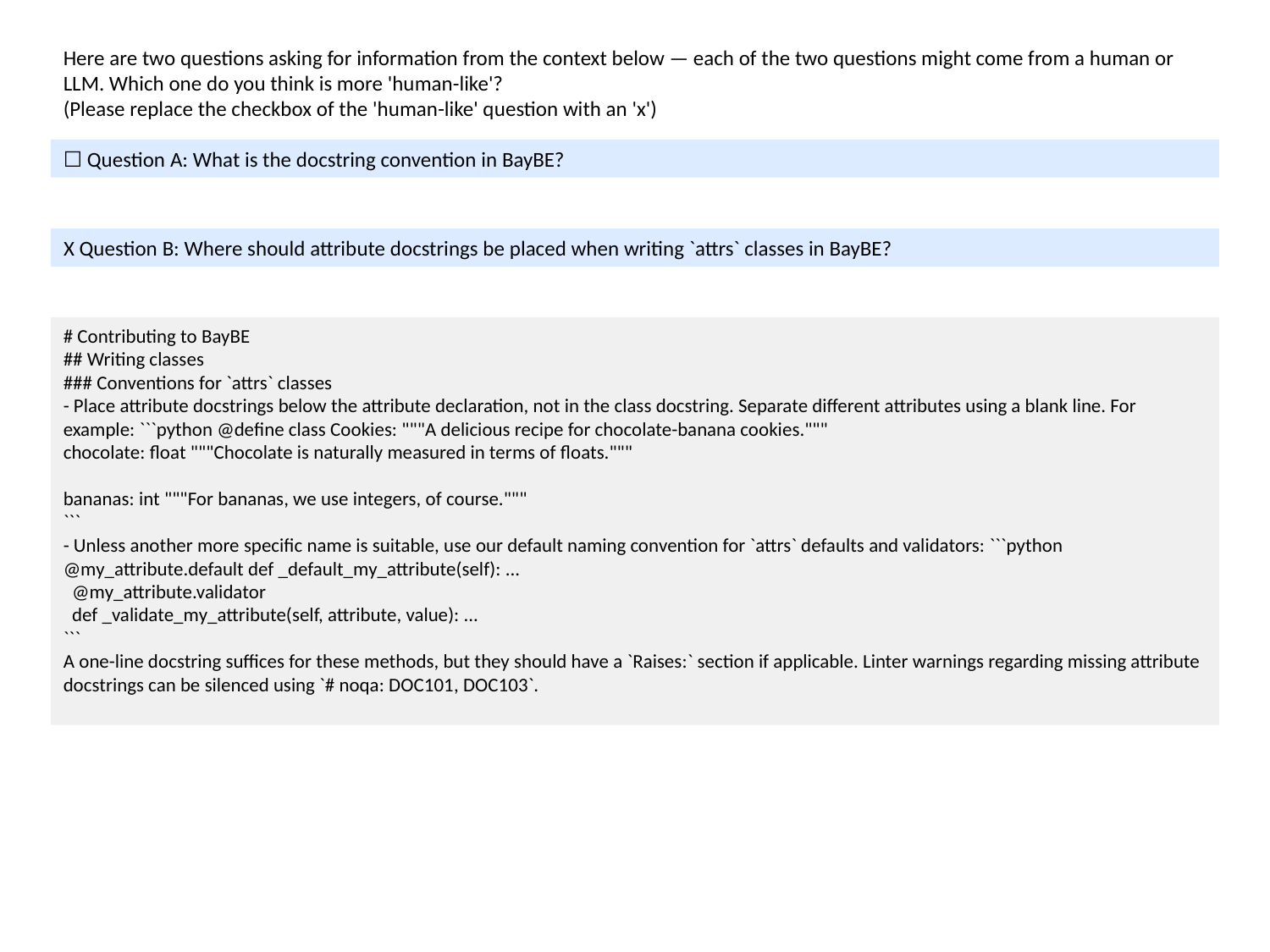

Here are two questions asking for information from the context below — each of the two questions might come from a human or LLM. Which one do you think is more 'human-like'?
(Please replace the checkbox of the 'human-like' question with an 'x')
☐ Question A: What is the docstring convention in BayBE?
X Question B: Where should attribute docstrings be placed when writing `attrs` classes in BayBE?
# Contributing to BayBE
## Writing classes
### Conventions for `attrs` classes
- Place attribute docstrings below the attribute declaration, not in the class docstring. Separate different attributes using a blank line. For example: ```python @define class Cookies: """A delicious recipe for chocolate-banana cookies."""
chocolate: float """Chocolate is naturally measured in terms of floats."""

bananas: int """For bananas, we use integers, of course."""
```
- Unless another more specific name is suitable, use our default naming convention for `attrs` defaults and validators: ```python @my_attribute.default def _default_my_attribute(self): ...
  @my_attribute.validator
  def _validate_my_attribute(self, attribute, value): ...
```
A one-line docstring suffices for these methods, but they should have a `Raises:` section if applicable. Linter warnings regarding missing attribute docstrings can be silenced using `# noqa: DOC101, DOC103`.